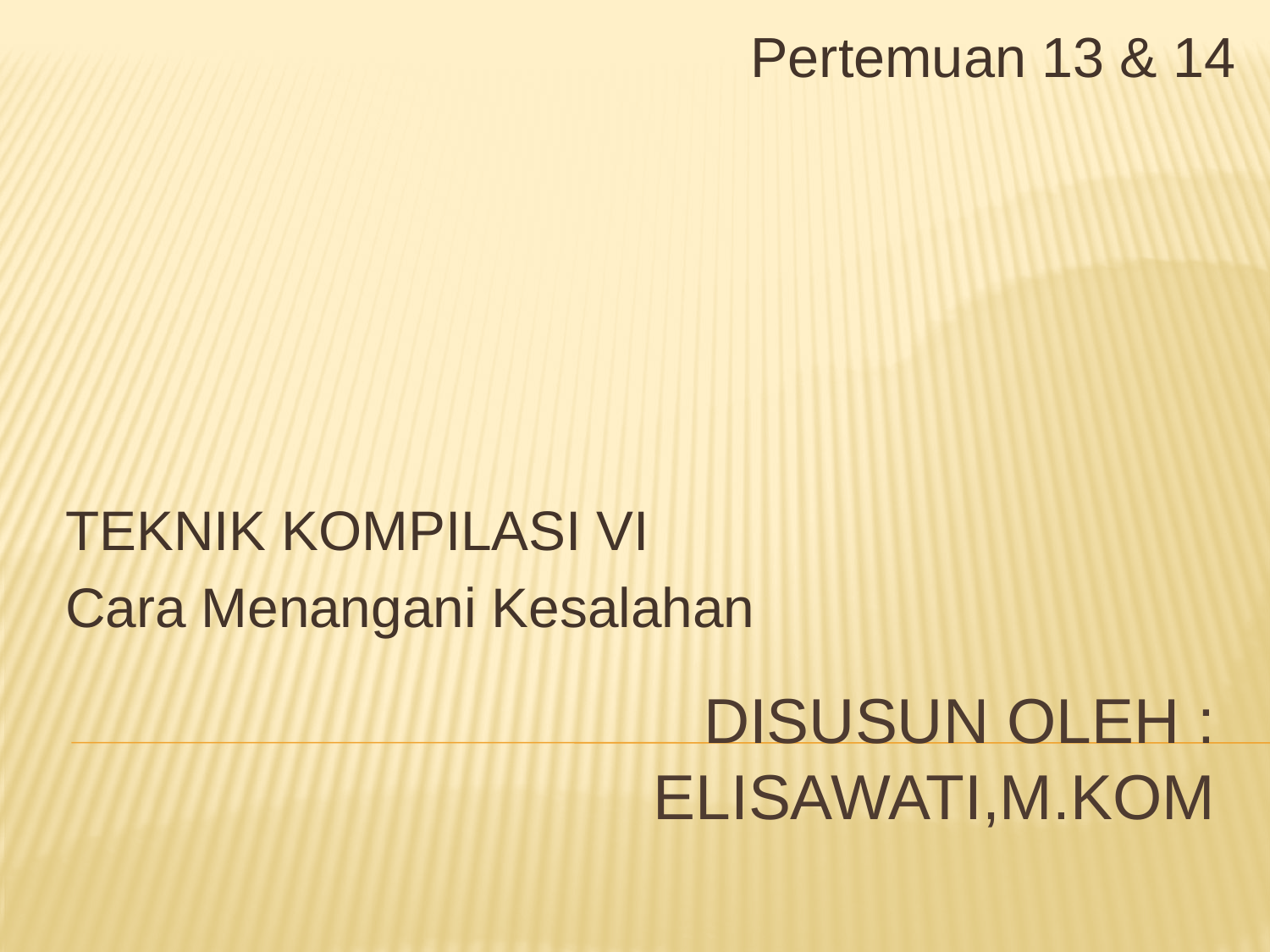

Pertemuan 13 & 14
TEKNIK KOMPILASI VI
Cara Menangani Kesalahan
DISUSUN OLEH :
 ELISAWATI,M.KOM